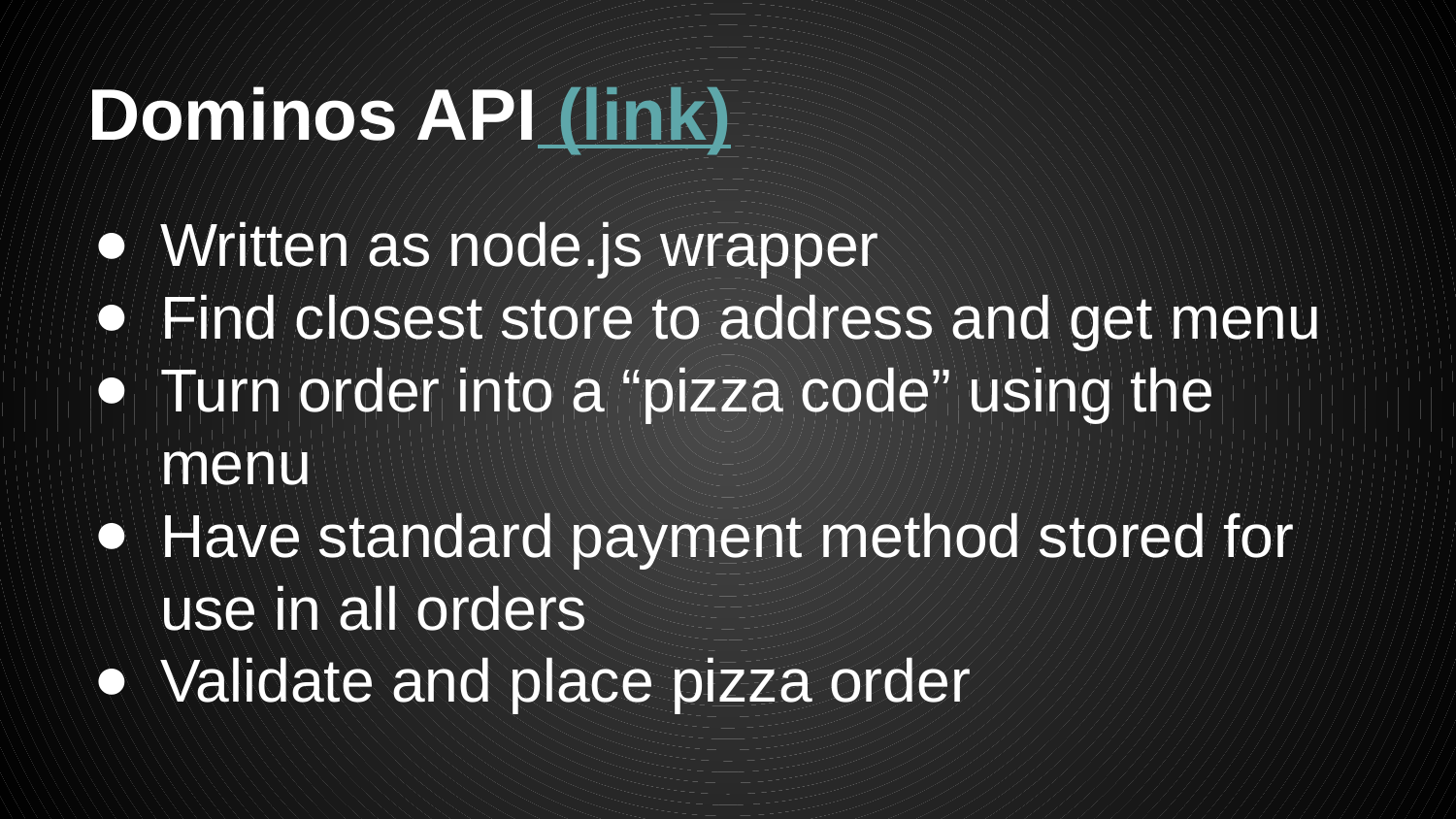

# Dominos API (link)
Written as node.js wrapper
Find closest store to address and get menu
Turn order into a “pizza code” using the menu
Have standard payment method stored for use in all orders
Validate and place pizza order